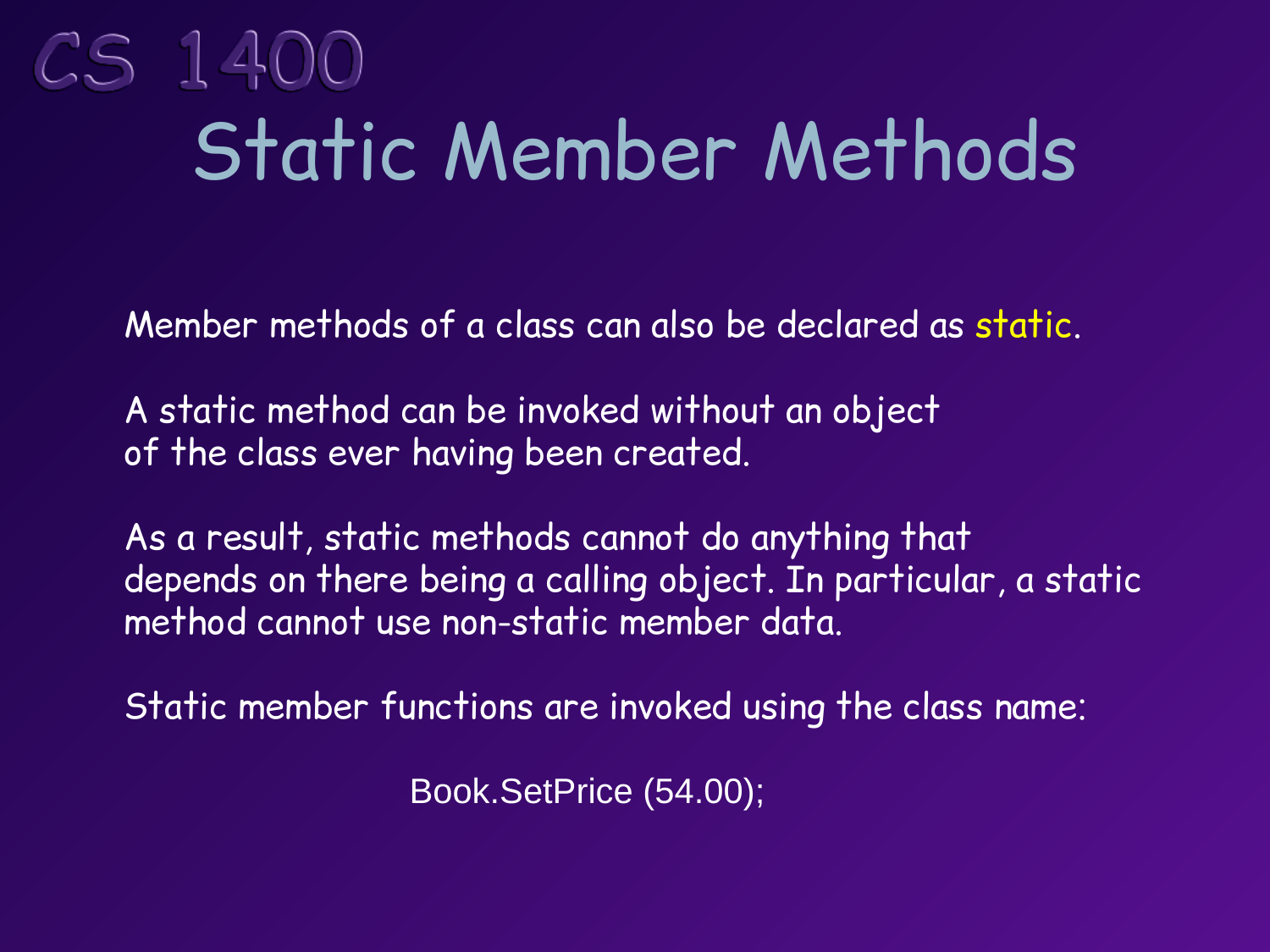

# Static Member Methods
Member methods of a class can also be declared as static.

A static method can be invoked without an object
of the class ever having been created.

As a result, static methods cannot do anything that
depends on there being a calling object. In particular, a static
method cannot use non-static member data.

Static member functions are invoked using the class name:

	               Book.SetPrice (54.00);